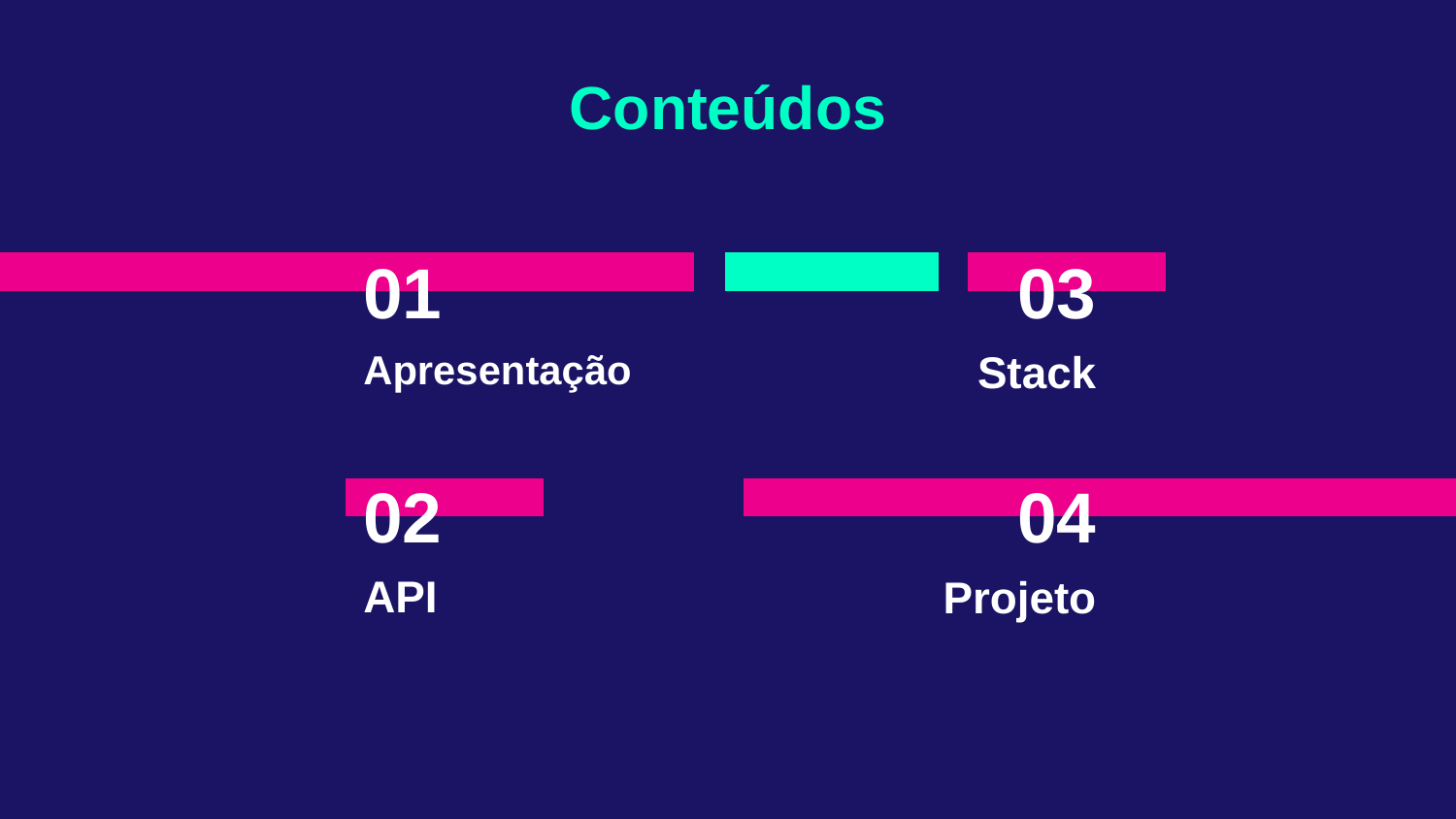

Conteúdos
# 01
03
Apresentação
Stack
02
04
API
Projeto